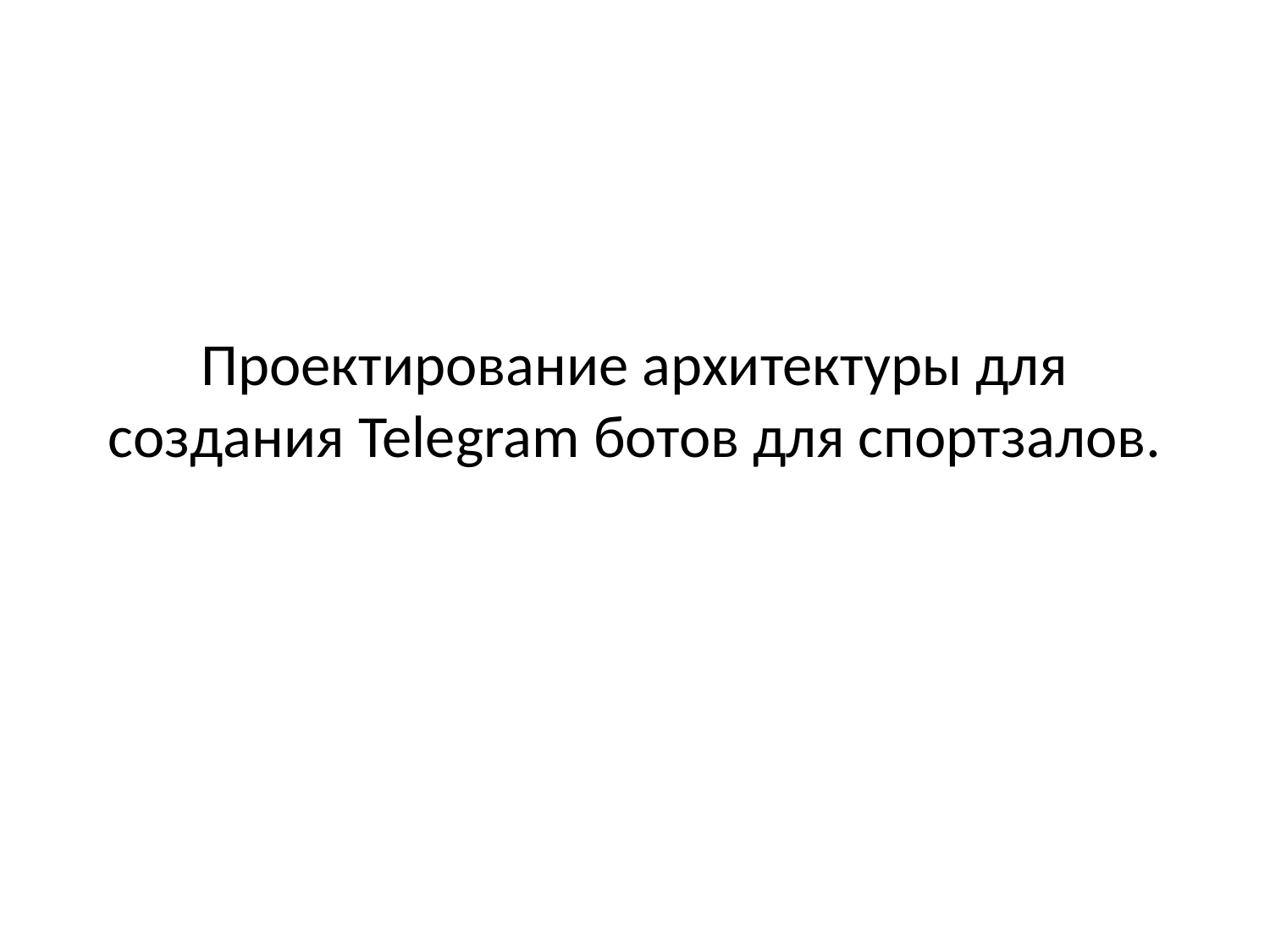

# Проектирование архитектуры для создания Telegram ботов для спортзалов.